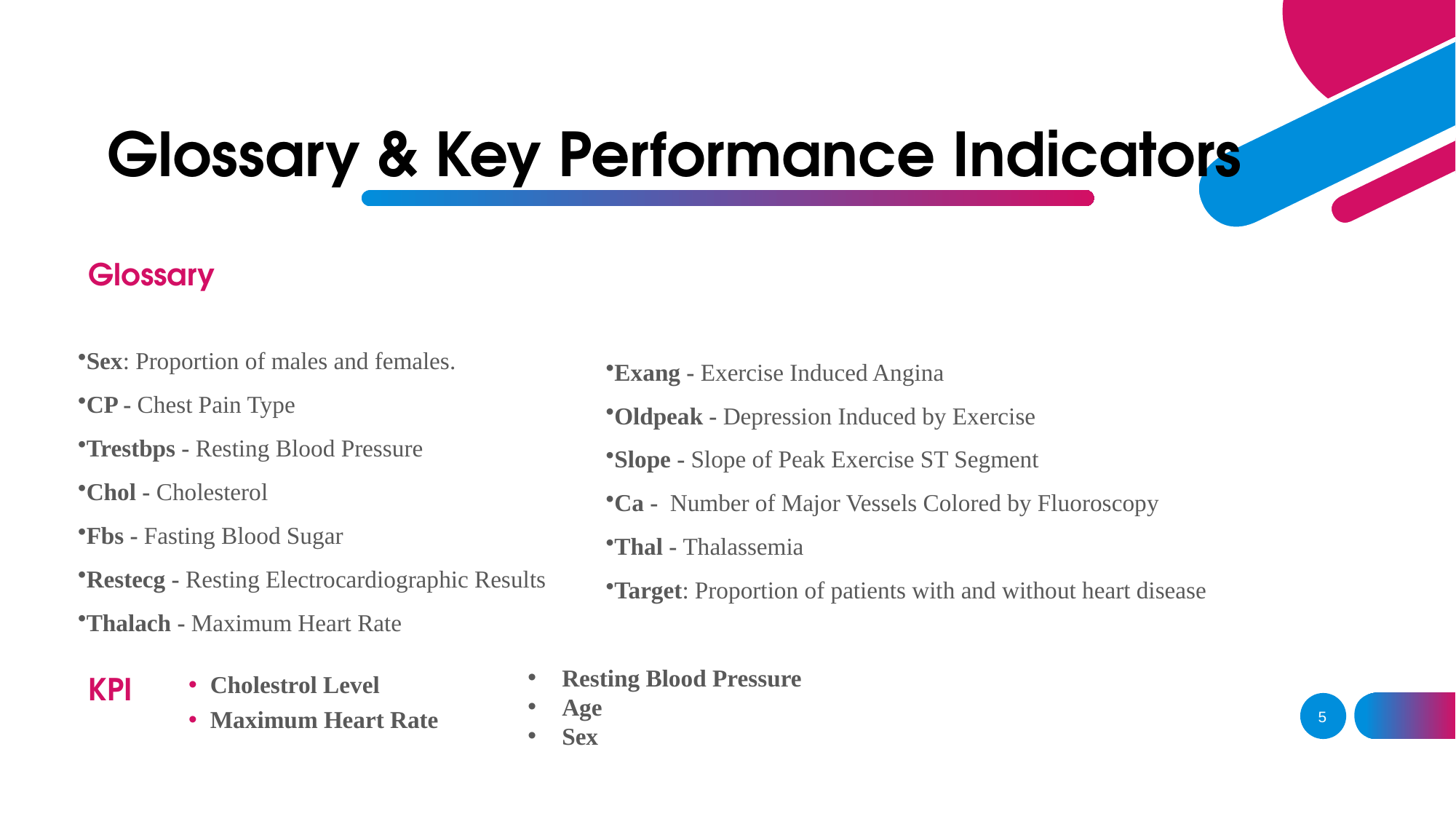

# Glossary & Key Performance Indicators
Glossary
Sex: Proportion of males and females.
CP - Chest Pain Type
Trestbps - Resting Blood Pressure
Chol - Cholesterol
Fbs - Fasting Blood Sugar
Restecg - Resting Electrocardiographic Results
Thalach - Maximum Heart Rate
Exang - Exercise Induced Angina
Oldpeak - Depression Induced by Exercise
Slope - Slope of Peak Exercise ST Segment
Ca -  Number of Major Vessels Colored by Fluoroscopy
Thal - Thalassemia
Target: Proportion of patients with and without heart disease
Resting Blood Pressure
Age
Sex
Cholestrol Level
Maximum Heart Rate
KPI
5